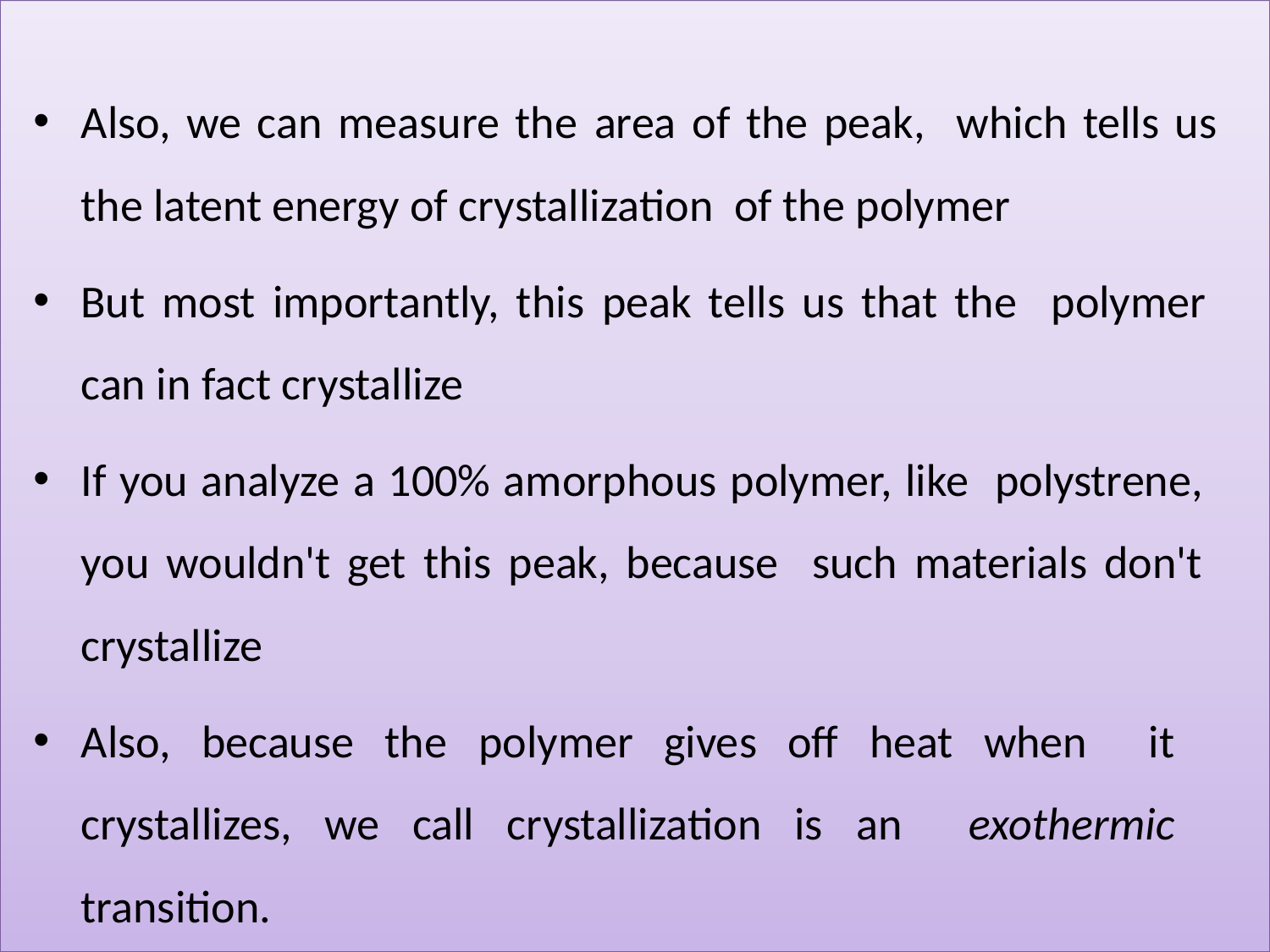

Also, we can measure the area of the peak,  which tells us the latent energy of crystallization  of the polymer
But most importantly, this peak tells us that the  polymer can in fact crystallize
If you analyze a 100% amorphous polymer, like  polystrene, you wouldn't get this peak, because  such materials don't crystallize
Also, because the polymer gives off heat when  it crystallizes, we call crystallization is an  exothermic transition.